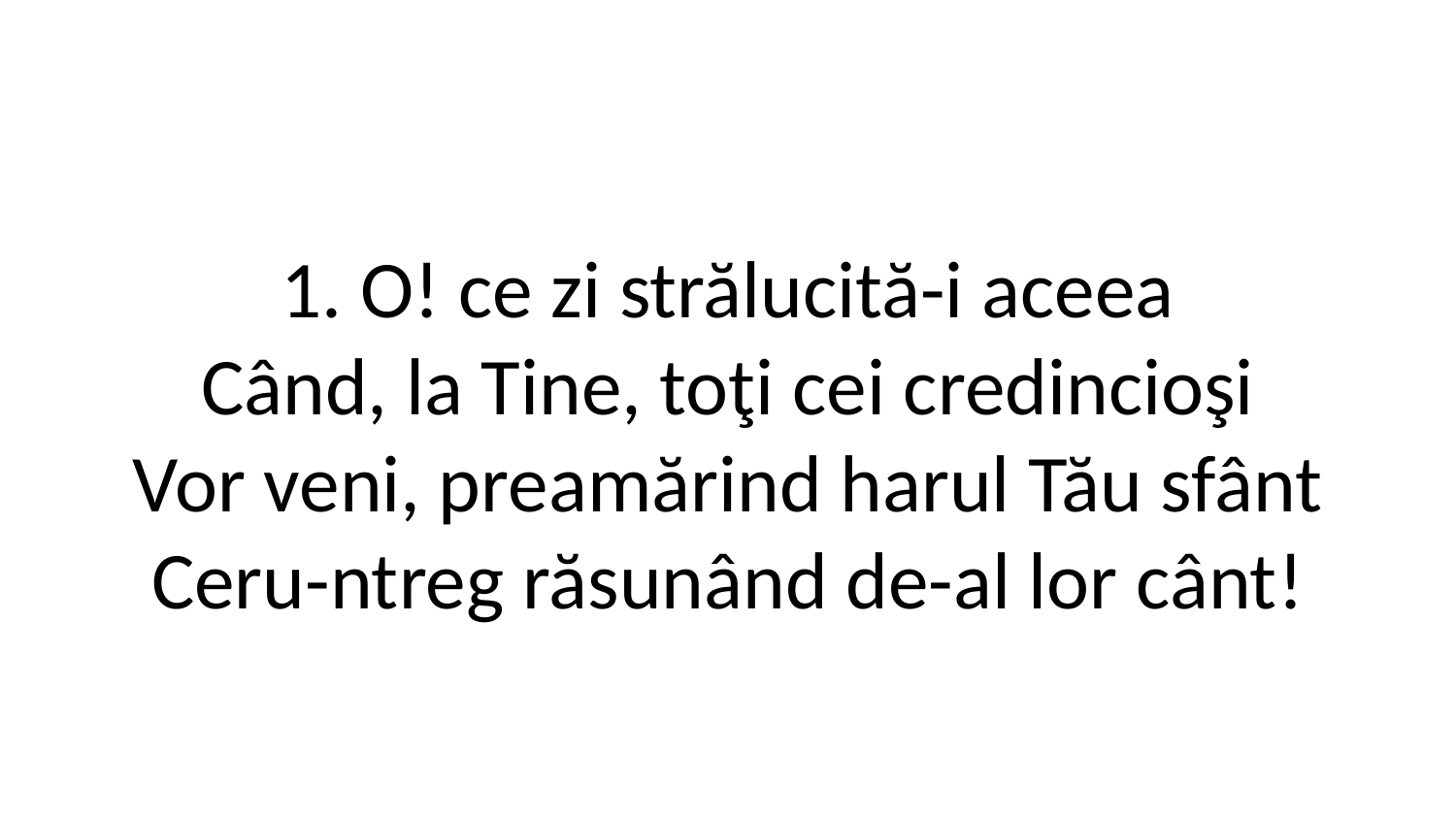

1. O! ce zi strălucită-i aceea
Când, la Tine, toţi cei credincioşi
Vor veni, preamărind harul Tău sfânt
Ceru-ntreg răsunând de-al lor cânt!